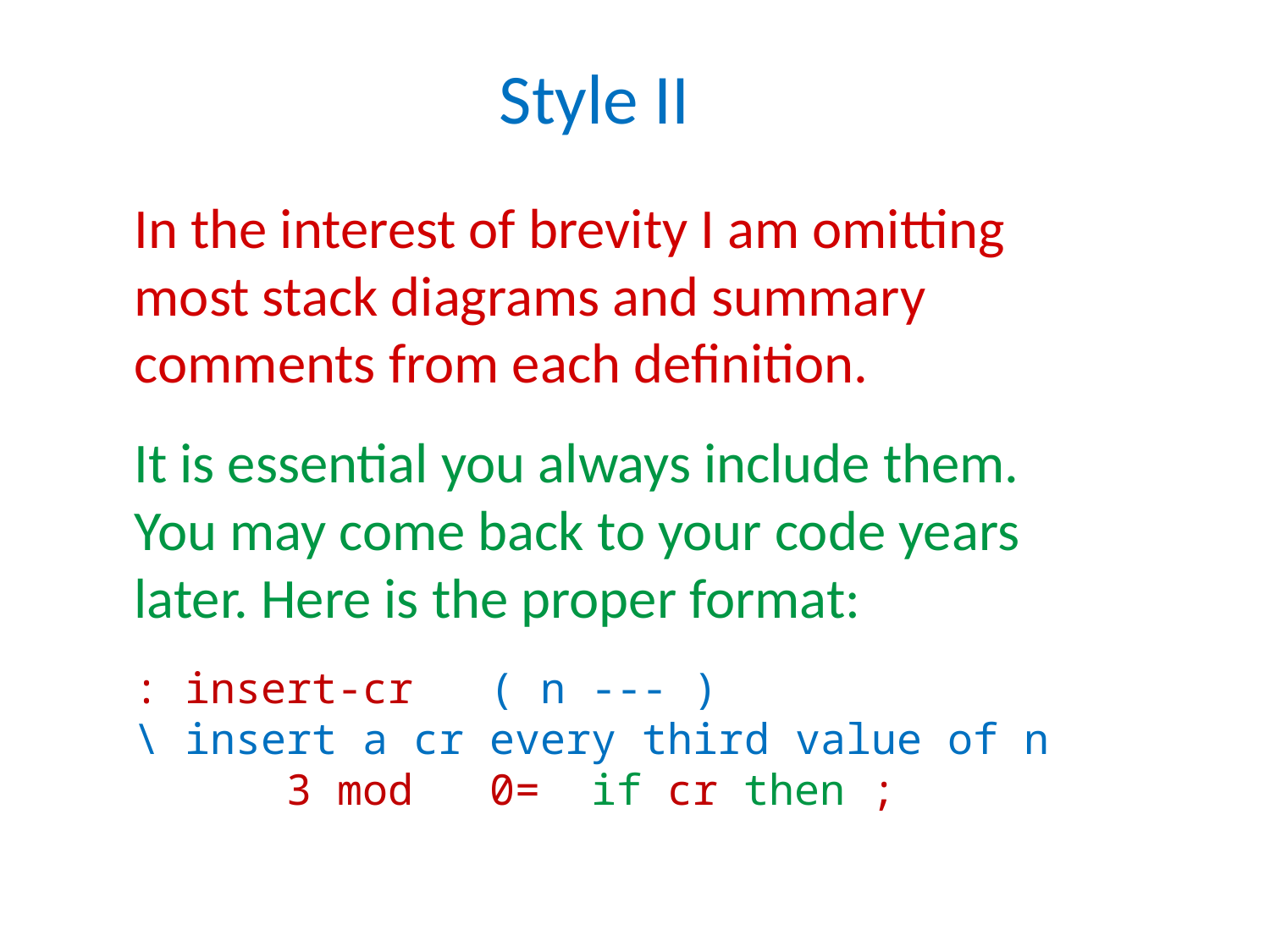

Style II
In the interest of brevity I am omitting most stack diagrams and summary comments from each definition.
It is essential you always include them. You may come back to your code years later. Here is the proper format:
: insert-cr   ( n --- )
\ insert a cr every third value of n
      3 mod   0=  if cr then ;